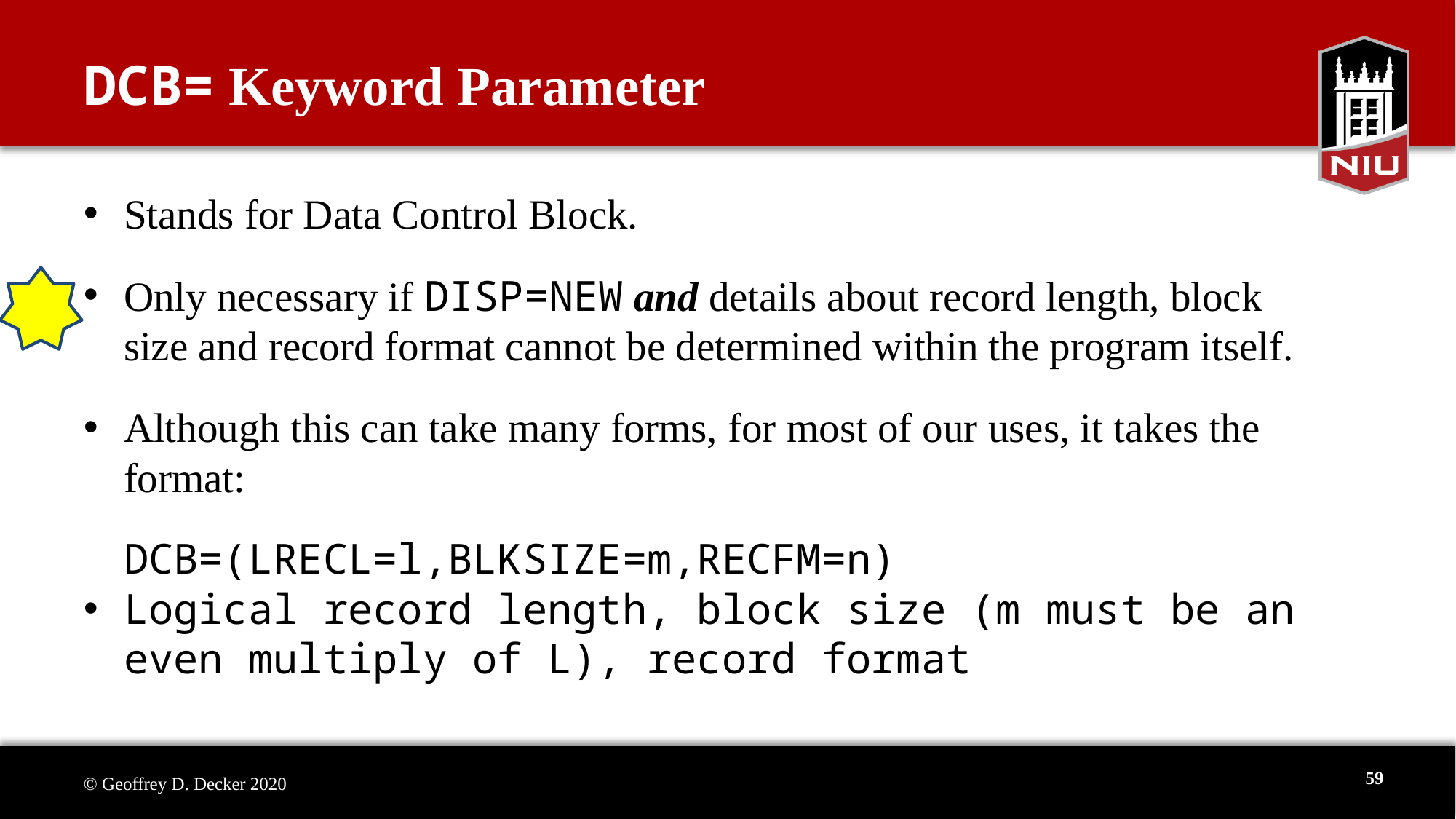

# DCB= Keyword Parameter
Stands for Data Control Block.

Only necessary if DISP=NEW and details about record length, block size and record format cannot be determined within the program itself.

Although this can take many forms, for most of our uses, it takes the format:
DCB=(LRECL=l,BLKSIZE=m,RECFM=n)
Logical record length, block size (m must be an even multiply of L), record format

59
© Geoffrey D. Decker 2020